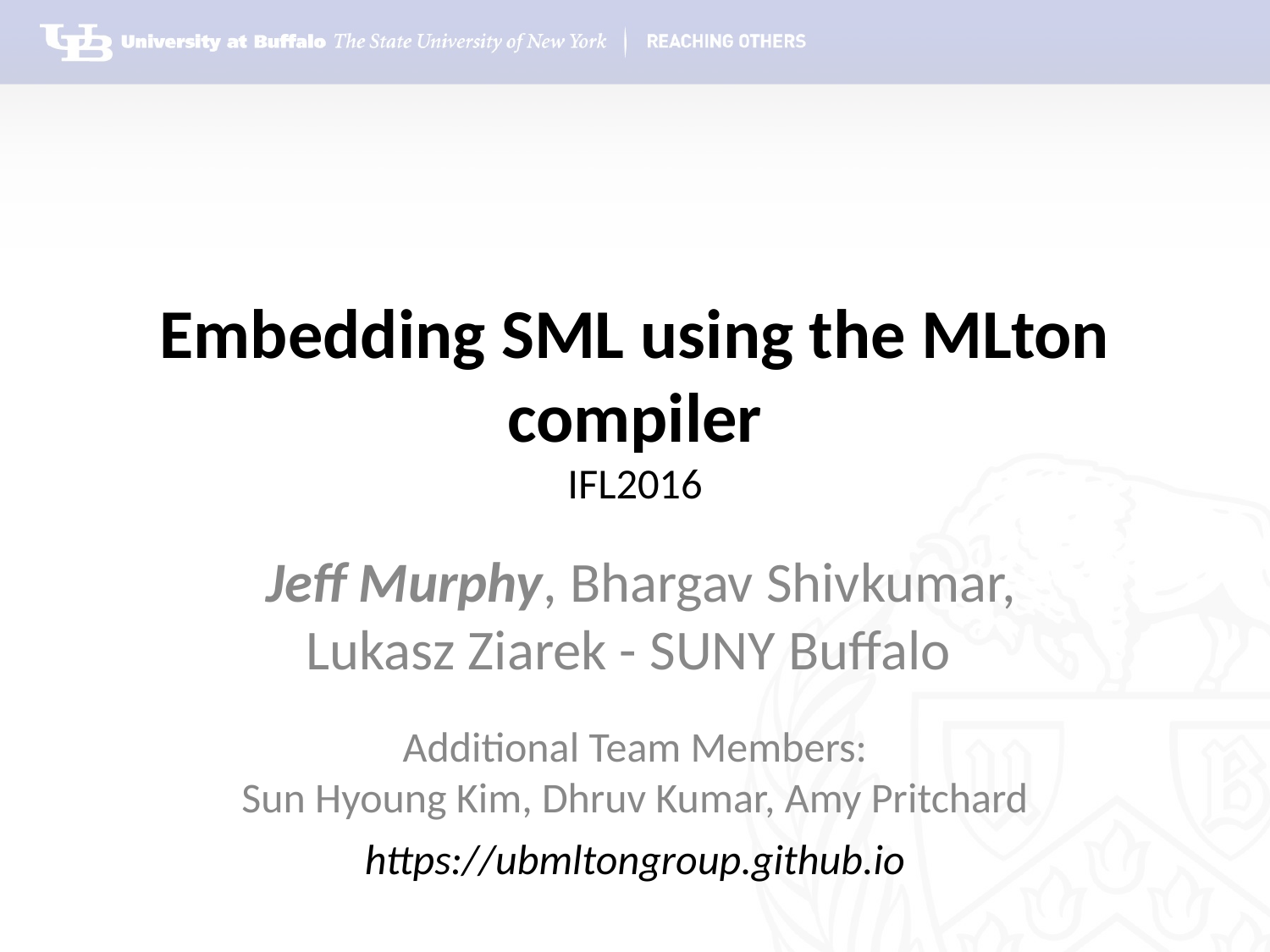

# Embedding SML using the MLton compiler IFL2016
 Jeff Murphy, Bhargav Shivkumar, Lukasz Ziarek - SUNY Buffalo

Additional Team Members:
Sun Hyoung Kim, Dhruv Kumar, Amy Pritchard
https://ubmltongroup.github.io